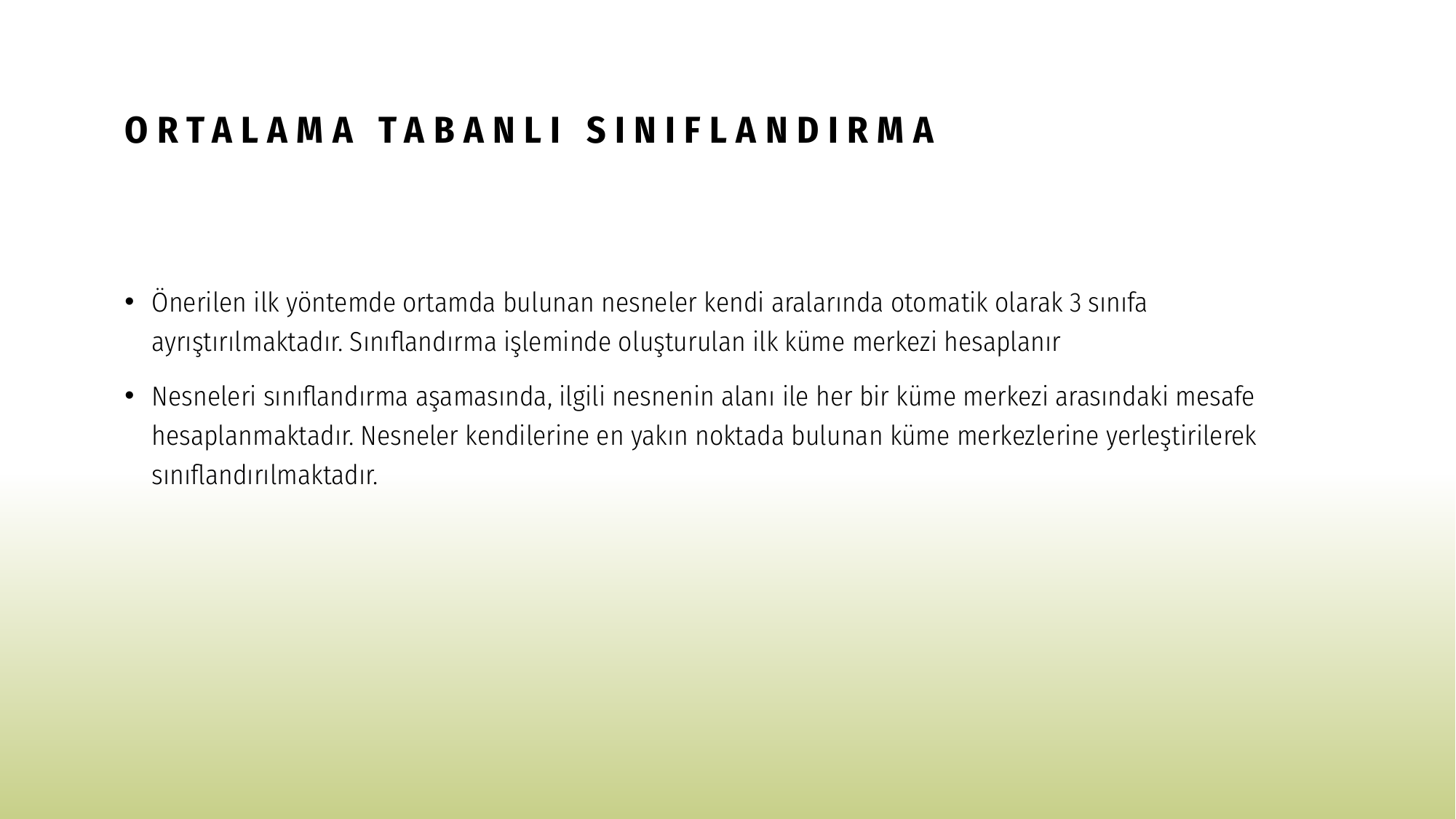

# Ortalama tabanlı sınıflandırma
Önerilen ilk yöntemde ortamda bulunan nesneler kendi aralarında otomatik olarak 3 sınıfa ayrıştırılmaktadır. Sınıflandırma işleminde oluşturulan ilk küme merkezi hesaplanır
Nesneleri sınıflandırma aşamasında, ilgili nesnenin alanı ile her bir küme merkezi arasındaki mesafe hesaplanmaktadır. Nesneler kendilerine en yakın noktada bulunan küme merkezlerine yerleştirilerek sınıflandırılmaktadır.